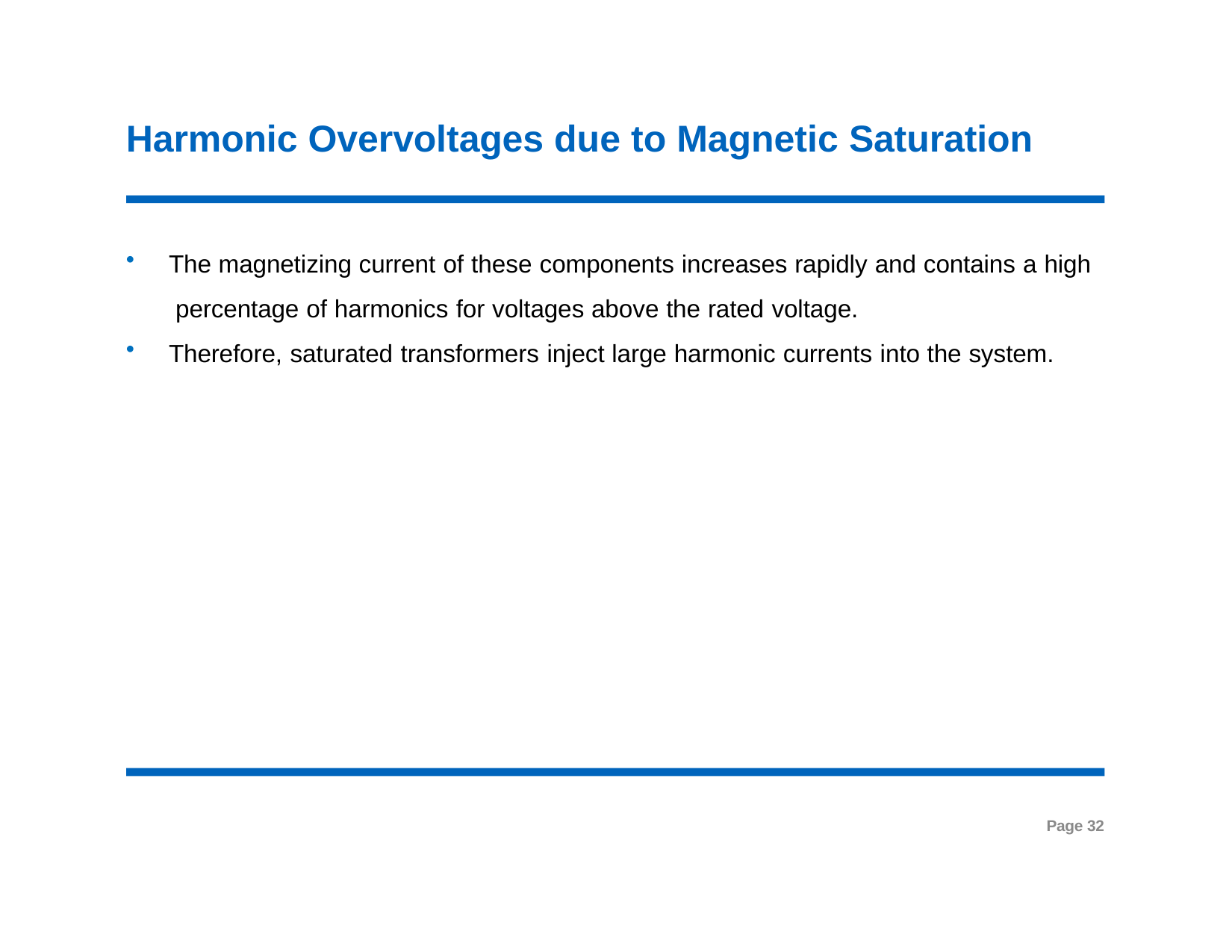

# Harmonic Overvoltages due to Magnetic Saturation
The magnetizing current of these components increases rapidly and contains a high  percentage of harmonics for voltages above the rated voltage.
Therefore, saturated transformers inject large harmonic currents into the system.
Page 32